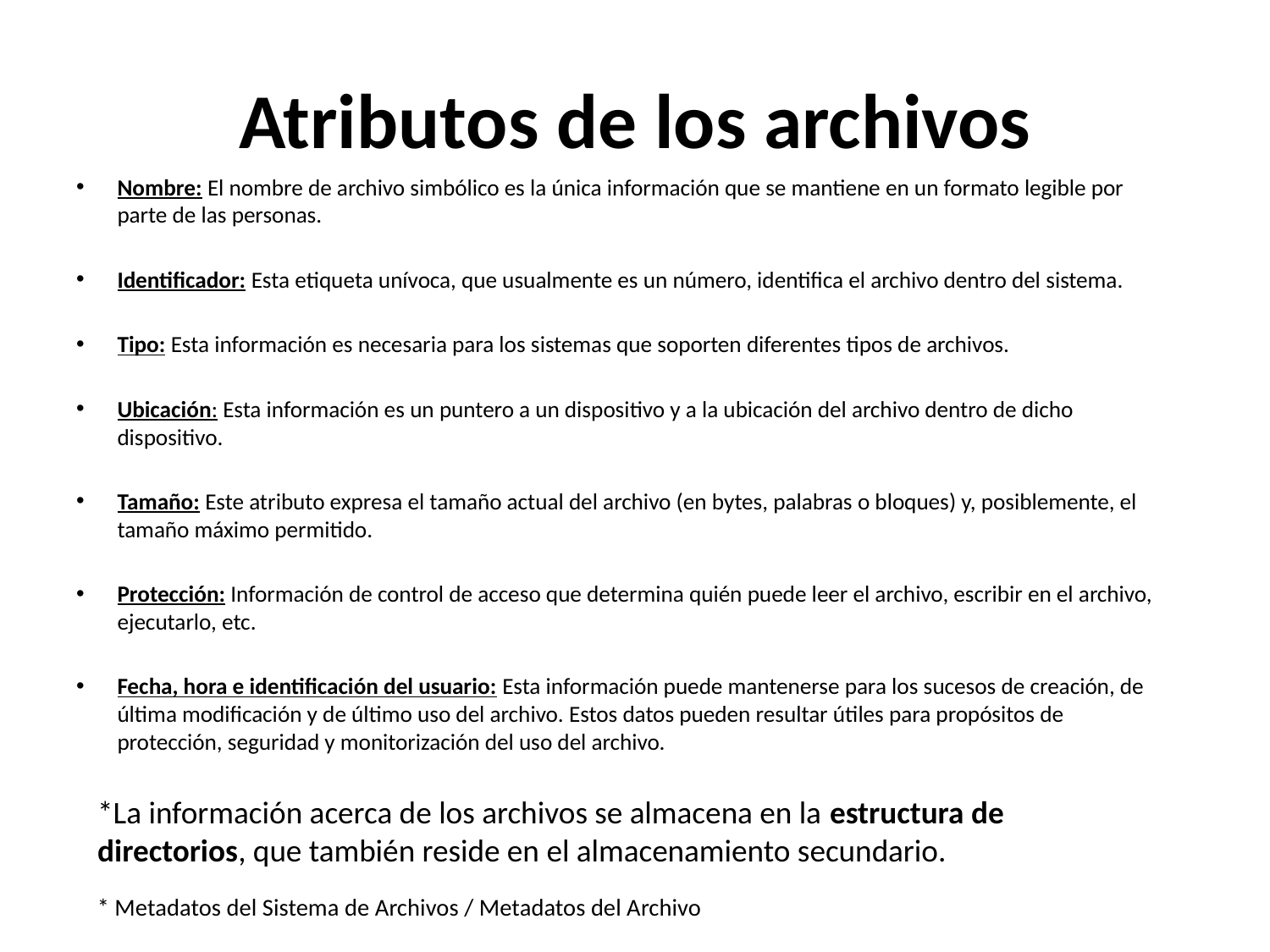

# Atributos de los archivos
Nombre: El nombre de archivo simbólico es la única información que se mantiene en un formato legible por parte de las personas.

Identificador: Esta etiqueta unívoca, que usualmente es un número, identifica el archivo dentro del sistema.

Tipo: Esta información es necesaria para los sistemas que soporten diferentes tipos de archivos.

Ubicación: Esta información es un puntero a un dispositivo y a la ubicación del archivo dentro de dicho dispositivo.

Tamaño: Este atributo expresa el tamaño actual del archivo (en bytes, palabras o bloques) y, posiblemente, el tamaño máximo permitido.

Protección: Información de control de acceso que determina quién puede leer el archivo, escribir en el archivo, ejecutarlo, etc.

Fecha, hora e identificación del usuario: Esta información puede mantenerse para los sucesos de creación, de última modificación y de último uso del archivo. Estos datos pueden resultar útiles para propósitos de protección, seguridad y monitorización del uso del archivo.
*La información acerca de los archivos se almacena en la estructura de directorios, que también reside en el almacenamiento secundario.
* Metadatos del Sistema de Archivos / Metadatos del Archivo